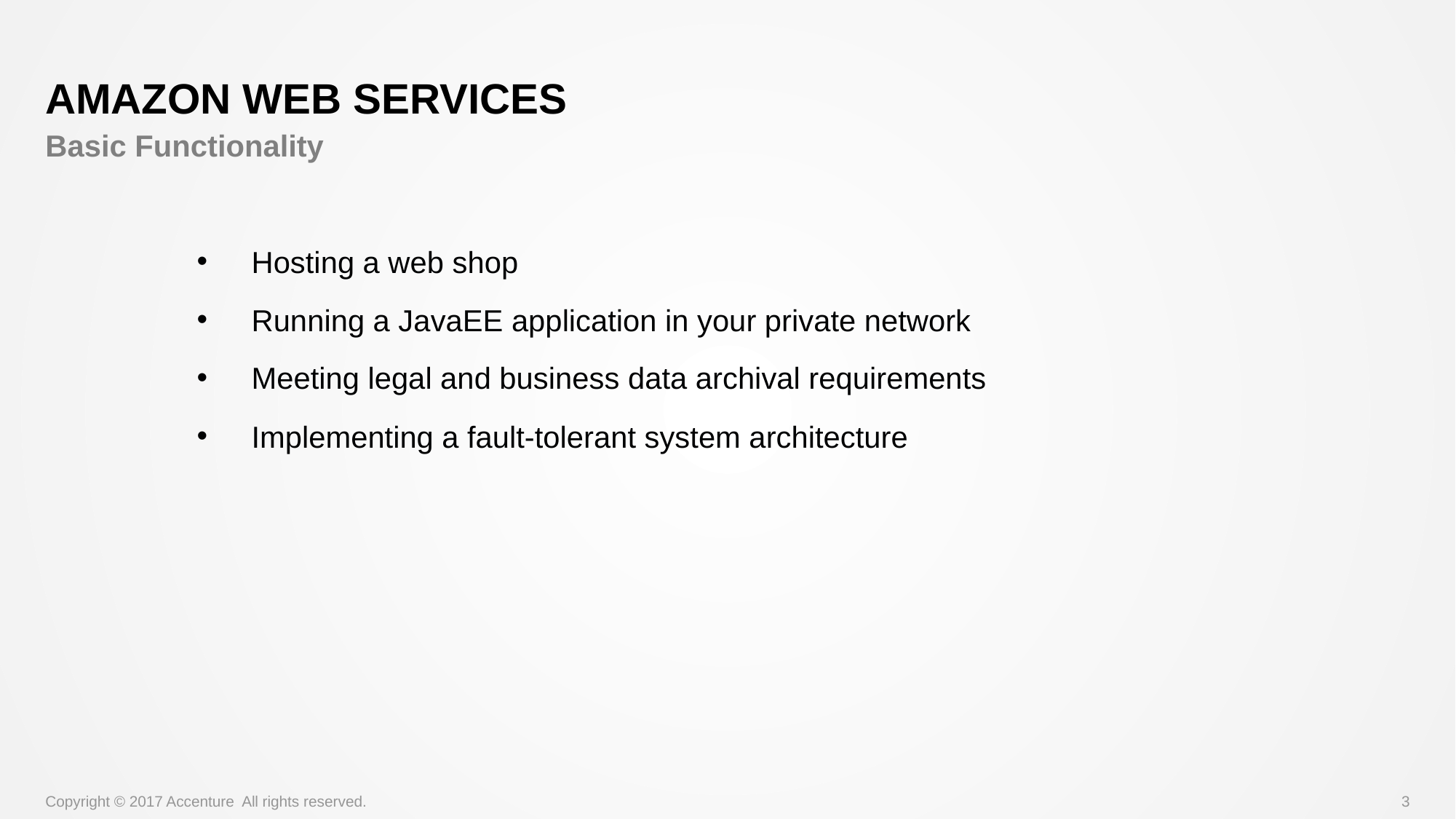

# Amazon web services
Basic Functionality
Hosting a web shop

Running a JavaEE application in your private network

Meeting legal and business data archival requirements

Implementing a fault-tolerant system architecture

Copyright © 2017 Accenture  All rights reserved.
3